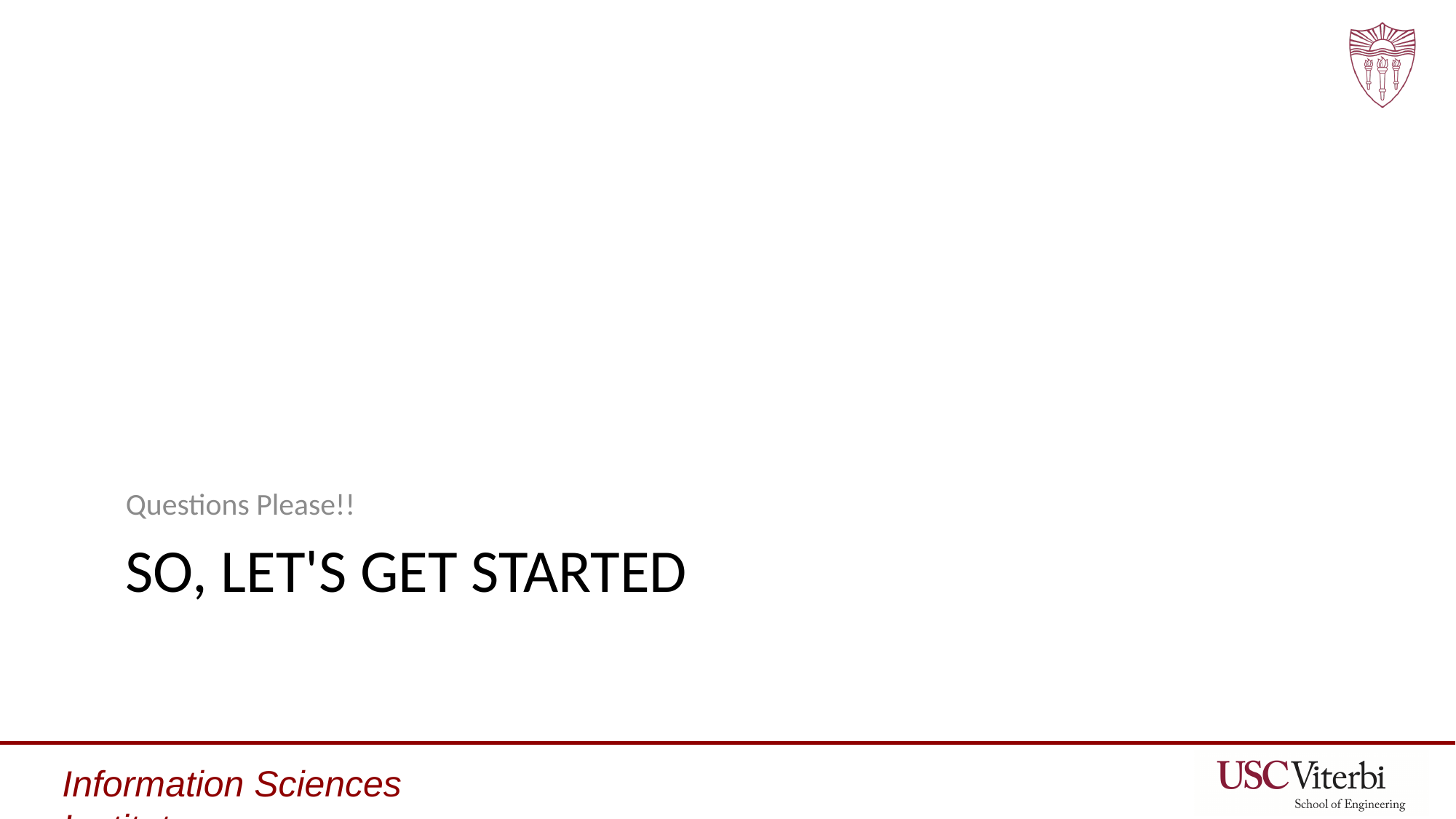

Questions Please!!
# So, Let's get started